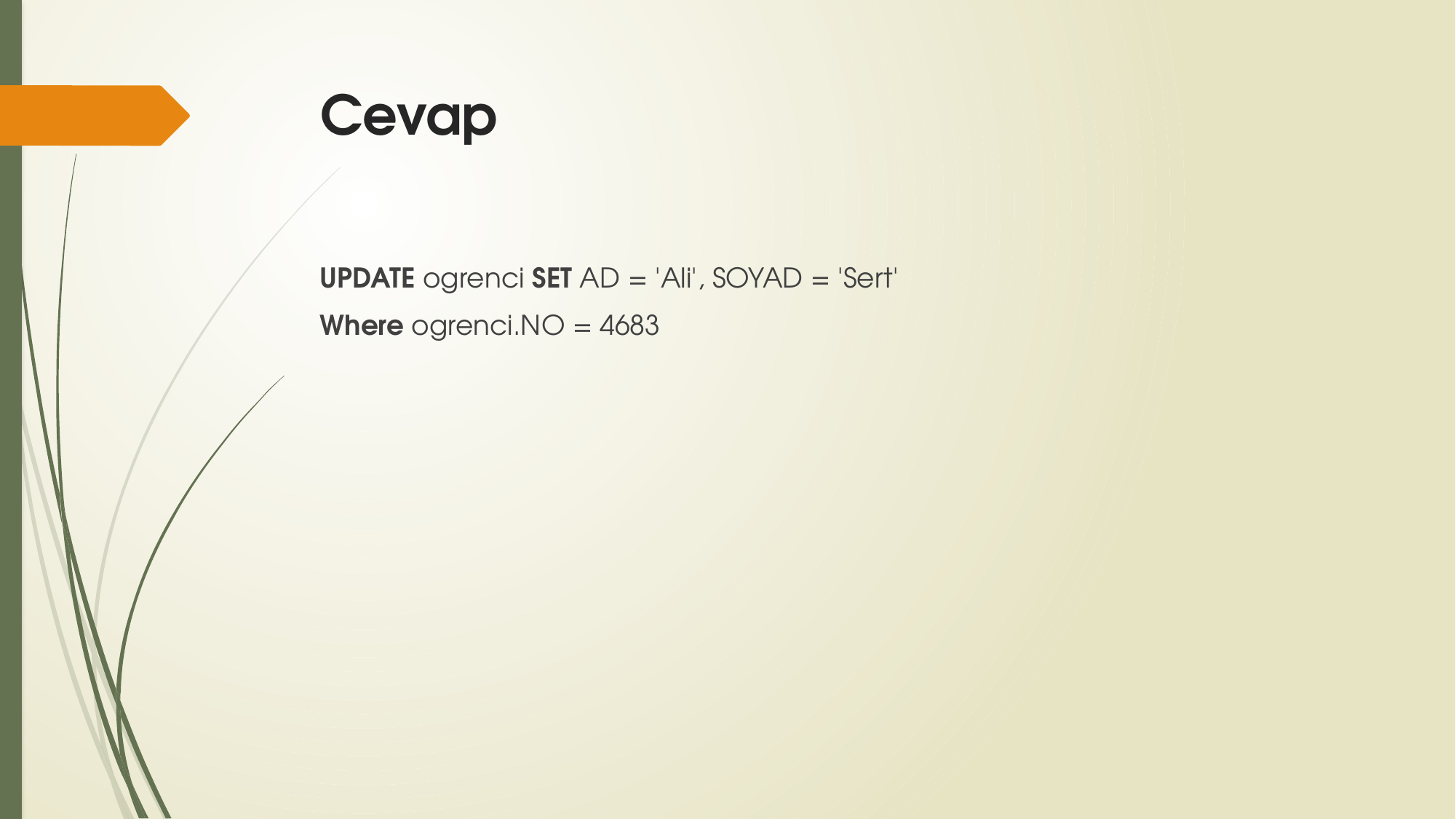

# Cevap
UPDATE ogrenci SET AD = 'Ali', SOYAD = 'Sert'
Where ogrenci.NO = 4683